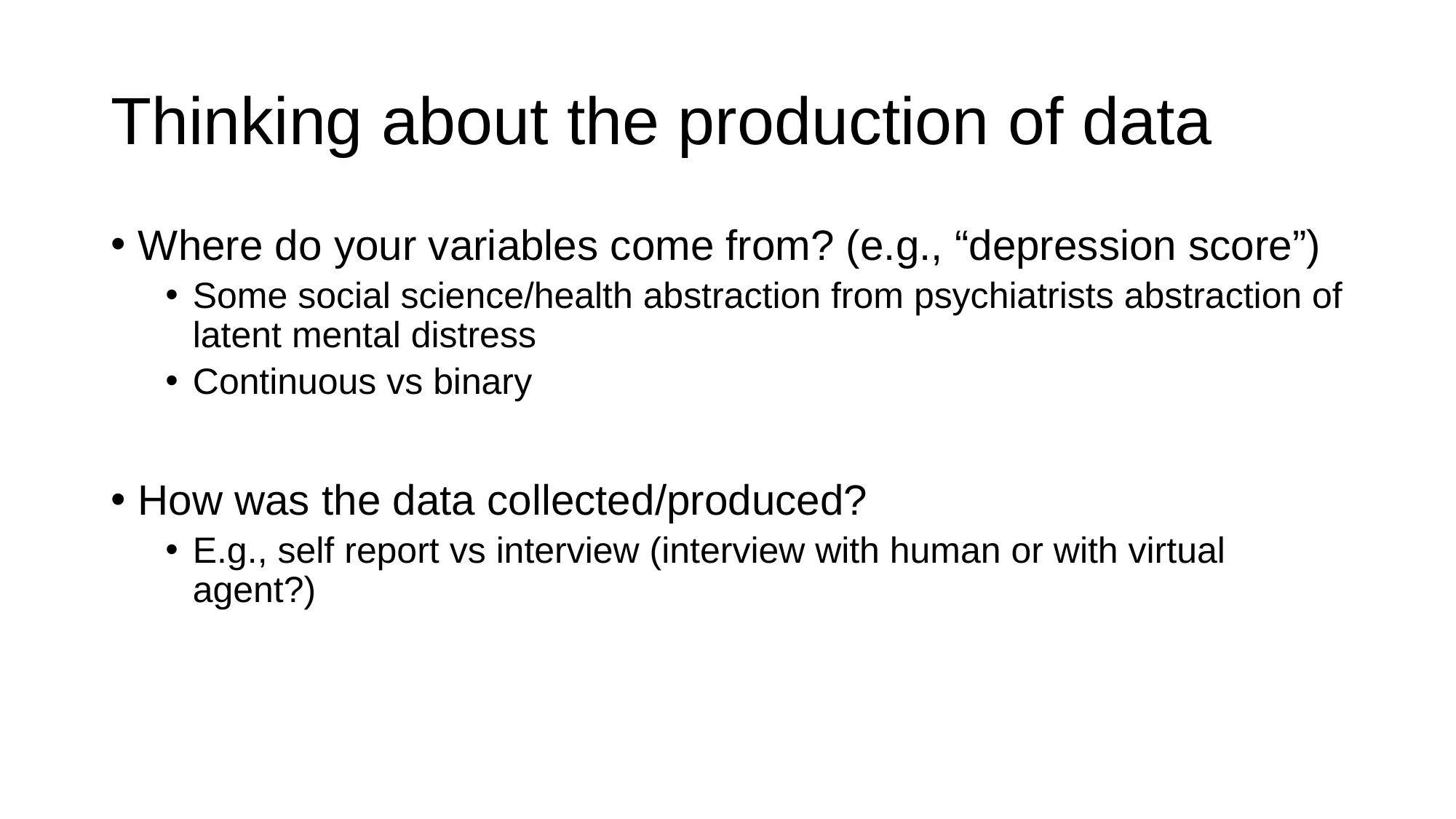

# Thinking about the production of data
Where do your variables come from? (e.g., “depression score”)
Some social science/health abstraction from psychiatrists abstraction of latent mental distress
Continuous vs binary

How was the data collected/produced?
E.g., self report vs interview (interview with human or with virtual agent?)